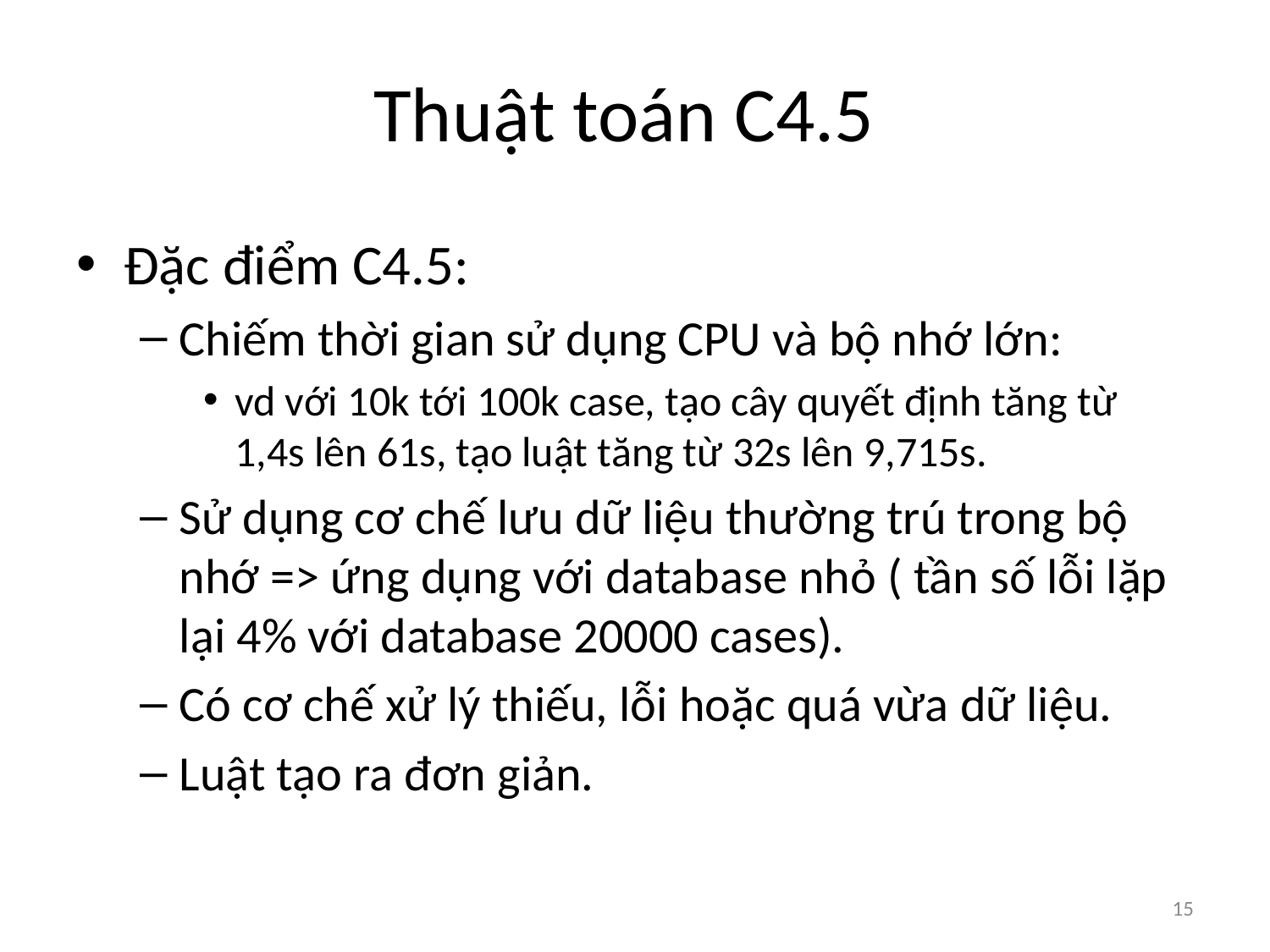

# Thuật toán C4.5
Đặc điểm C4.5:
Chiếm thời gian sử dụng CPU và bộ nhớ lớn:
vd với 10k tới 100k case, tạo cây quyết định tăng từ 1,4s lên 61s, tạo luật tăng từ 32s lên 9,715s.
Sử dụng cơ chế lưu dữ liệu thường trú trong bộ nhớ => ứng dụng với database nhỏ ( tần số lỗi lặp lại 4% với database 20000 cases).
Có cơ chế xử lý thiếu, lỗi hoặc quá vừa dữ liệu.
Luật tạo ra đơn giản.
15